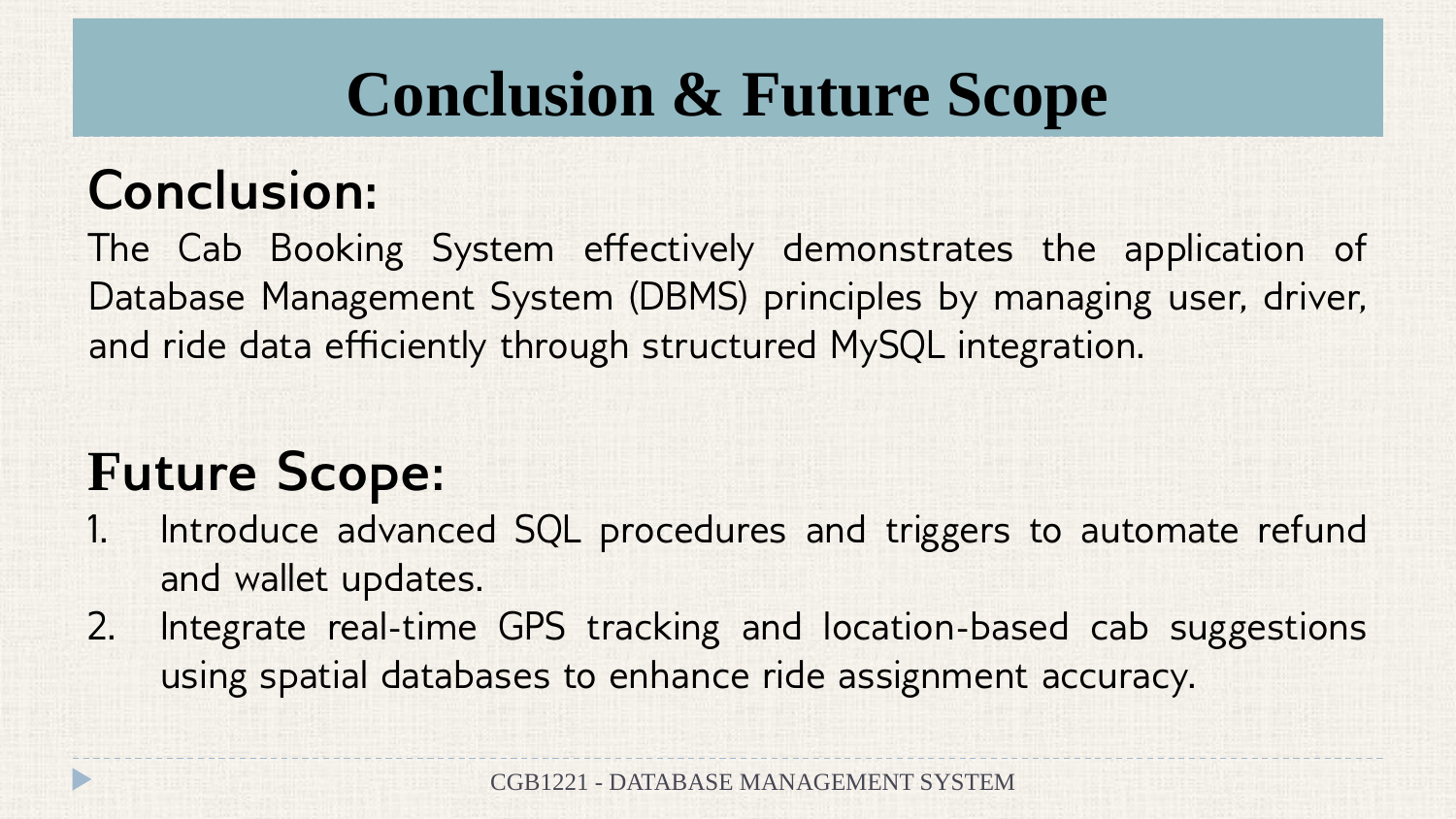

# Conclusion & Future Scope
Conclusion:
The Cab Booking System effectively demonstrates the application of Database Management System (DBMS) principles by managing user, driver, and ride data efficiently through structured MySQL integration.

Future Scope:
Introduce advanced SQL procedures and triggers to automate refund and wallet updates.
Integrate real-time GPS tracking and location-based cab suggestions using spatial databases to enhance ride assignment accuracy.
15
CGB1221 - DATABASE MANAGEMENT SYSTEM